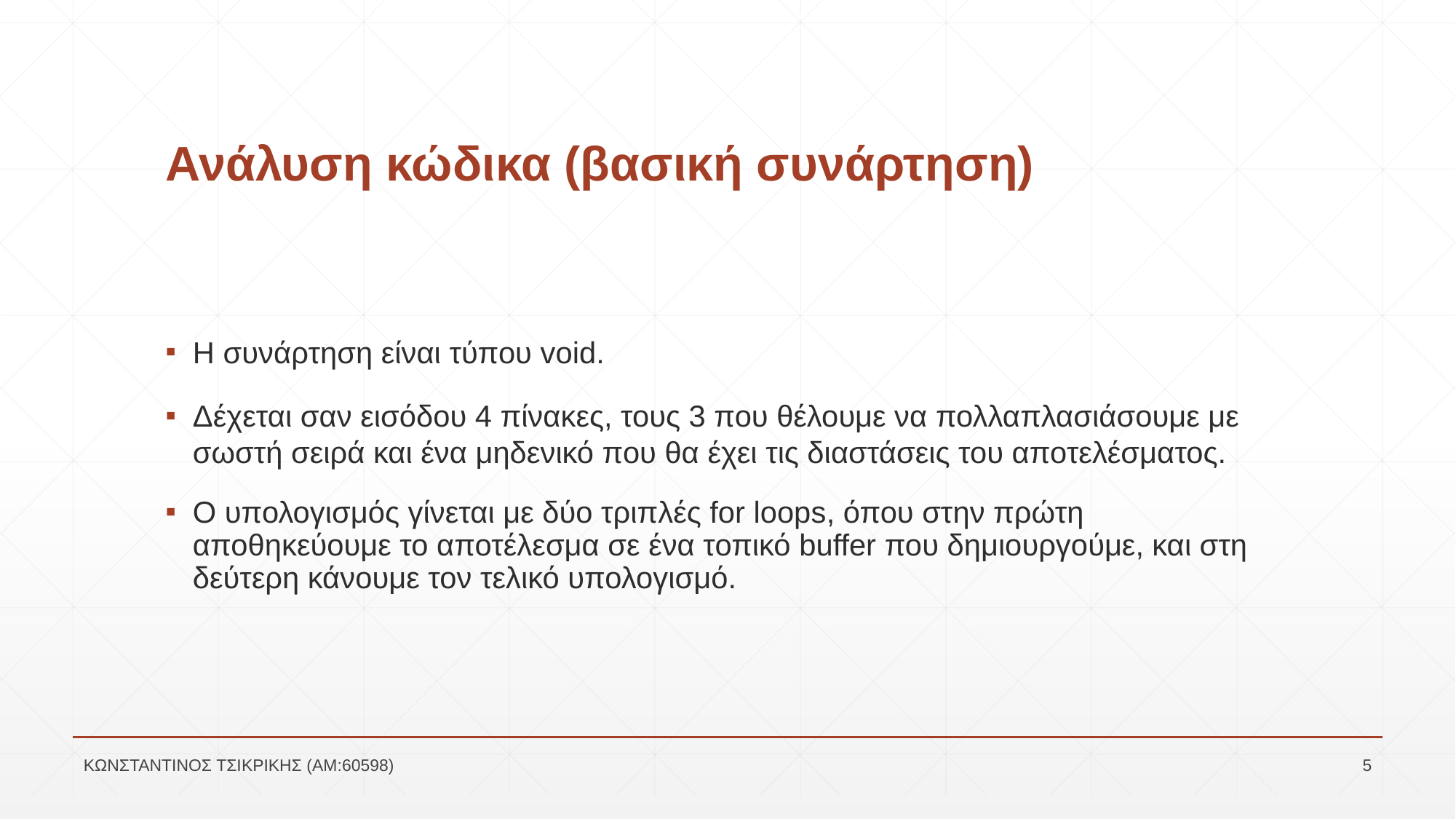

# Ανάλυση κώδικα (βασική συνάρτηση)
Η συνάρτηση είναι τύπου void.
Δέχεται σαν εισόδου 4 πίνακες, τους 3 που θέλουμε να πολλαπλασιάσουμε με σωστή σειρά και ένα μηδενικό που θα έχει τις διαστάσεις του αποτελέσματος.
Ο υπολογισμός γίνεται με δύο τριπλές for loops, όπου στην πρώτη αποθηκεύουμε το αποτέλεσμα σε ένα τοπικό buffer που δημιουργούμε, και στη δεύτερη κάνουμε τον τελικό υπολογισμό.
ΚΩΝΣΤΑΝΤΙΝΟΣ ΤΣΙΚΡΙΚΗΣ (ΑΜ:60598)
5